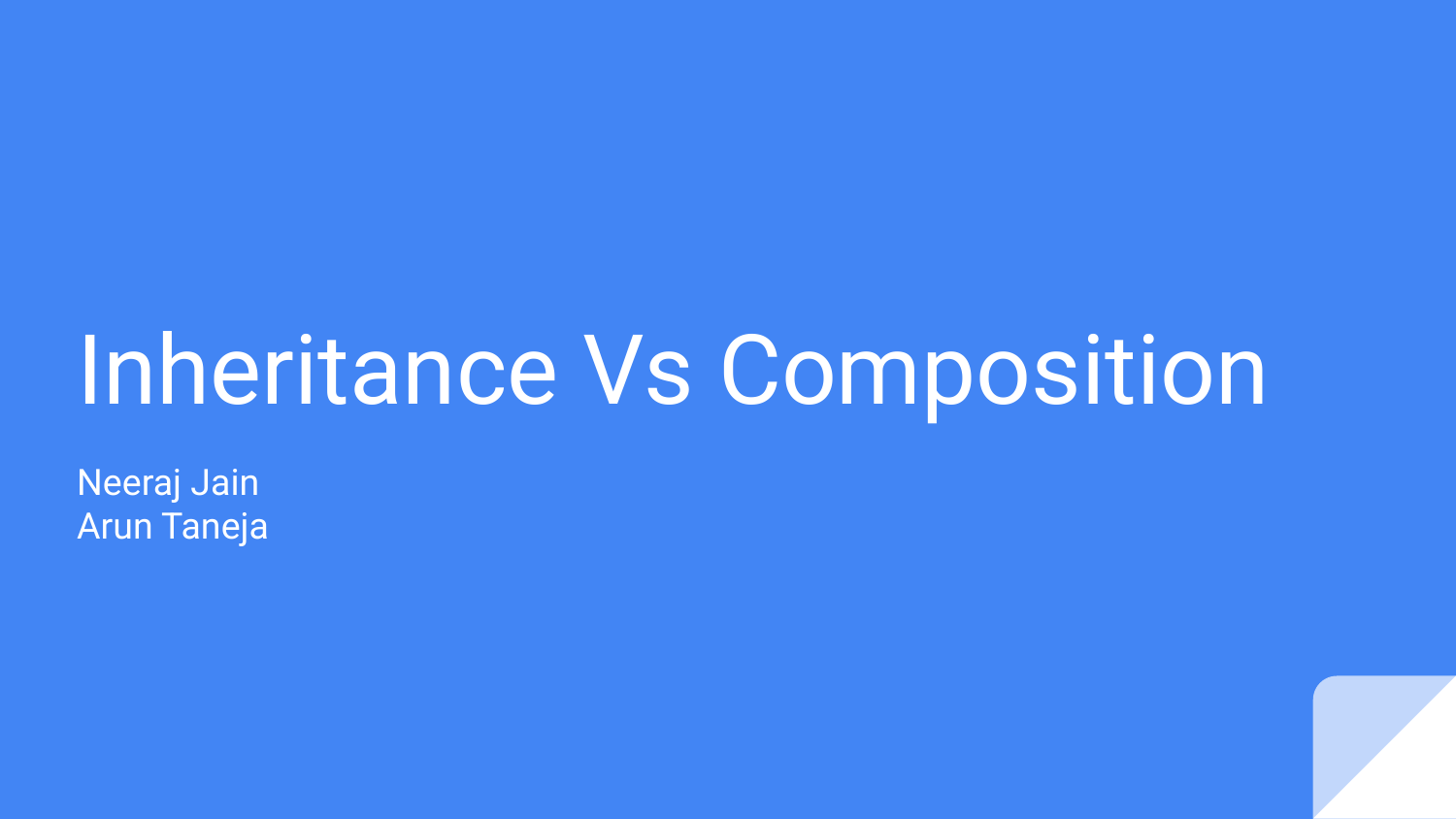

# Inheritance Vs Composition
Neeraj Jain
Arun Taneja